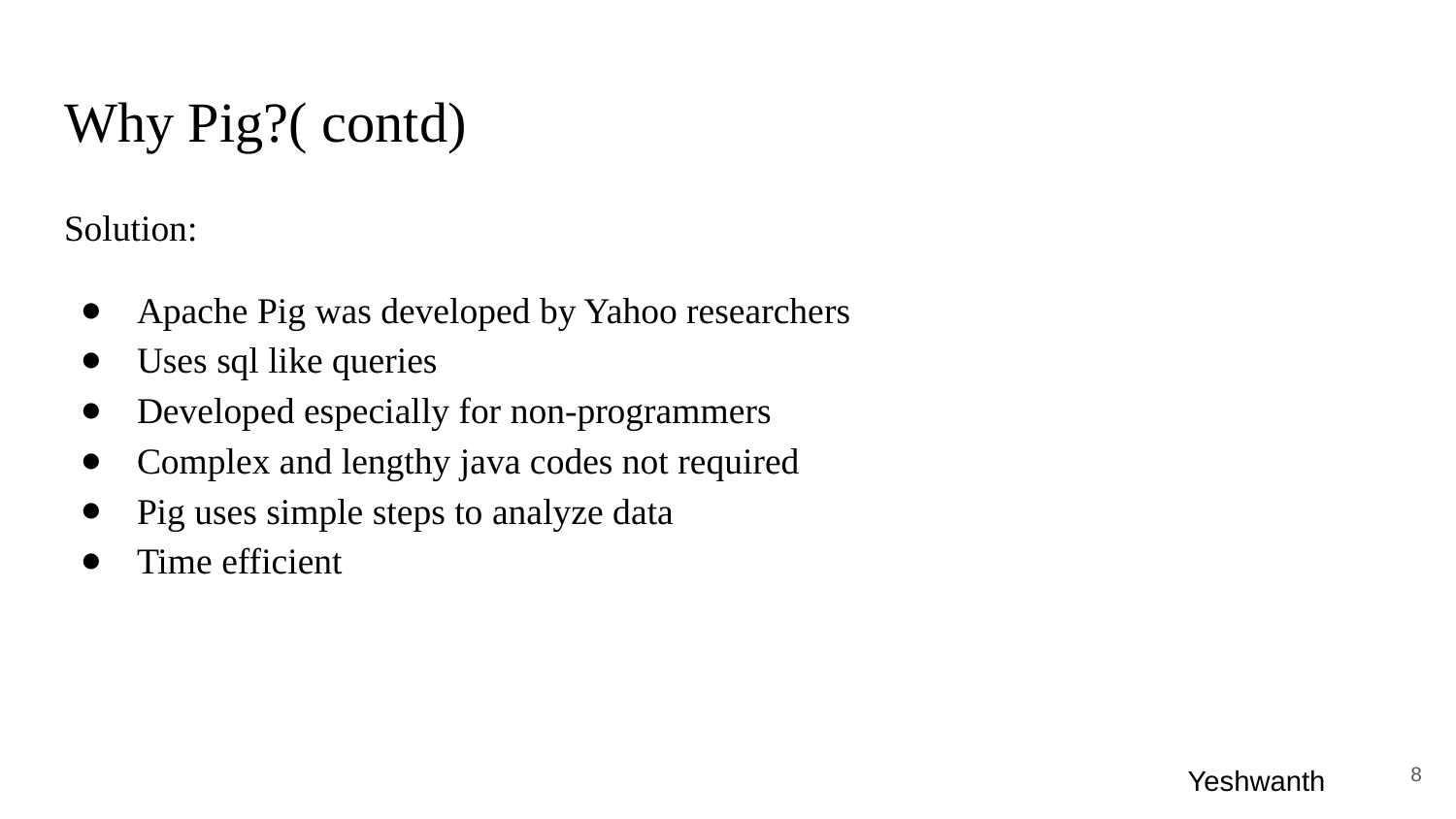

# Why Pig?( contd)
Solution:
Apache Pig was developed by Yahoo researchers
Uses sql like queries
Developed especially for non-programmers
Complex and lengthy java codes not required
Pig uses simple steps to analyze data
Time efficient
8
                           Yeshwanth